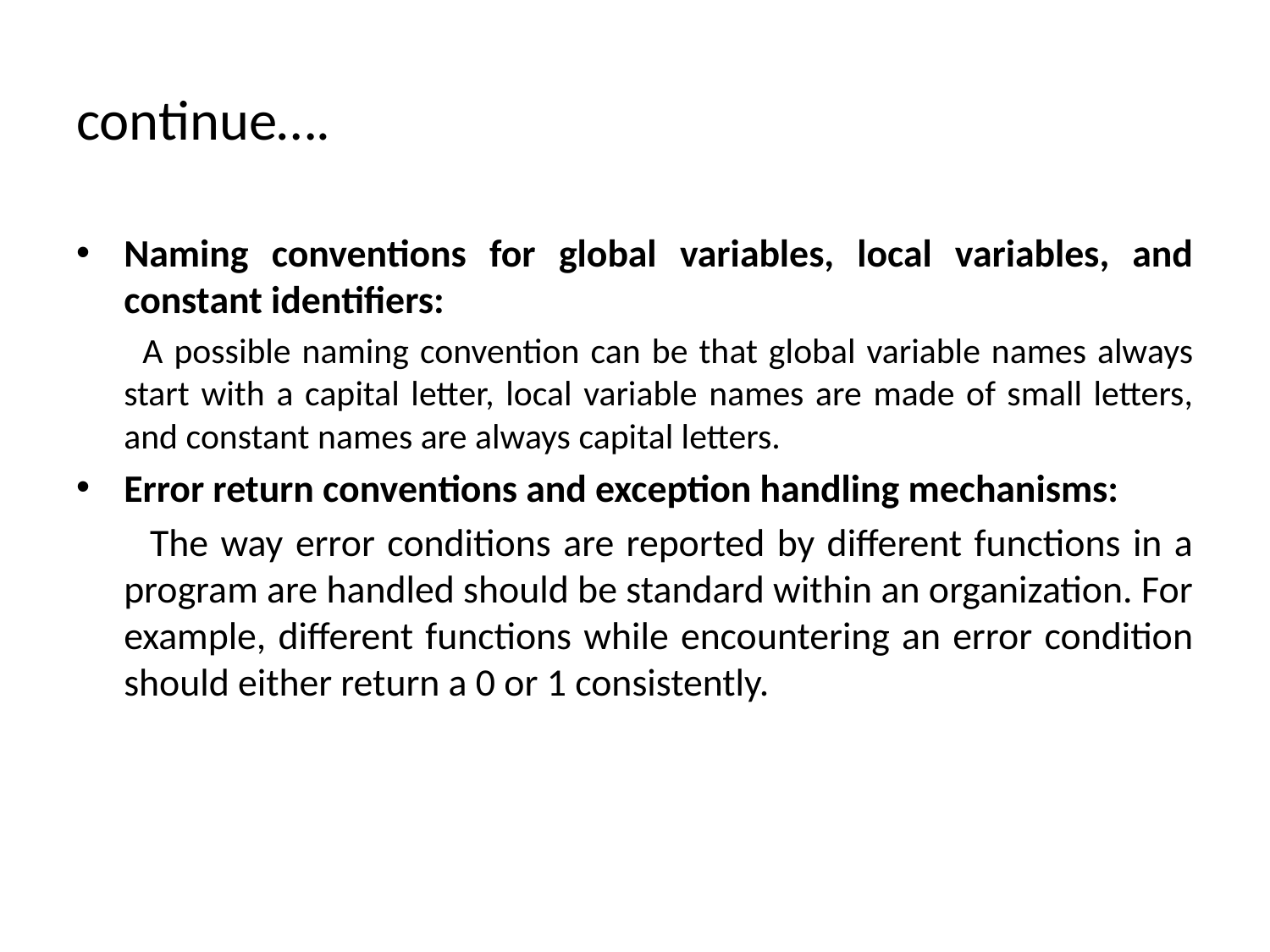

# continue….
Naming conventions for global variables, local variables, and constant identifiers:
      A possible naming convention can be that global variable names always start with a capital letter, local variable names are made of small letters, and constant names are always capital letters.
Error return conventions and exception handling mechanisms:
      The way error conditions are reported by different functions in a program are handled should be standard within an organization. For example, different functions while encountering an error condition should either return a 0 or 1 consistently.